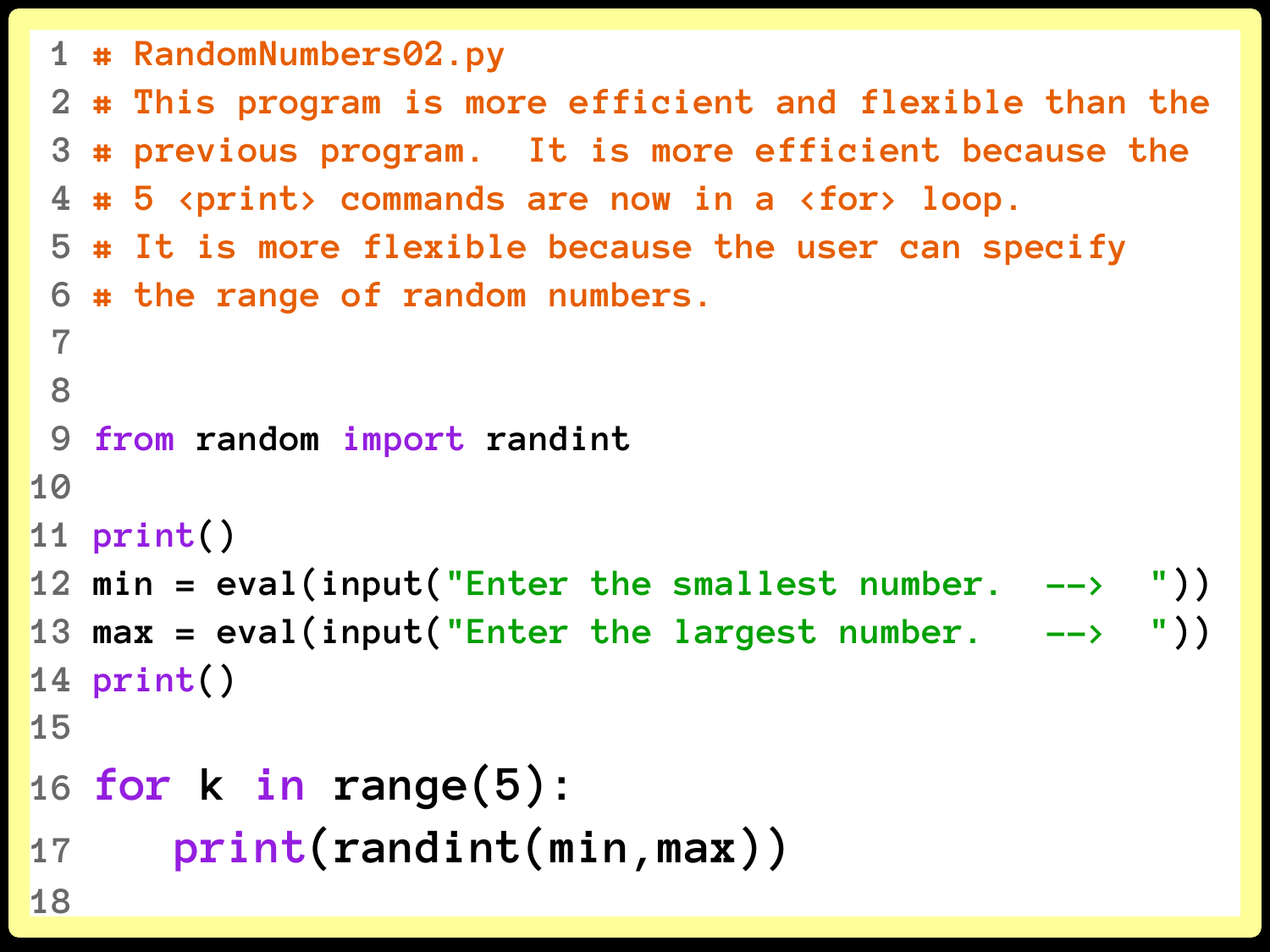

1 # RandomNumbers02.py
 2 # This program is more efficient and flexible than the
 3 # previous program.  It is more efficient because the
 4 # 5 <print> commands are now in a <for> loop.
 5 # It is more flexible because the user can specify
 6 # the range of random numbers.
 7
 8
 9 from random import randint
10
11 print()
12 min = eval(input("Enter the smallest number.  -->  "))
13 max = eval(input("Enter the largest number.   -->  "))
14 print()
15
16 for k in range(5):
17    print(randint(min,max))
18